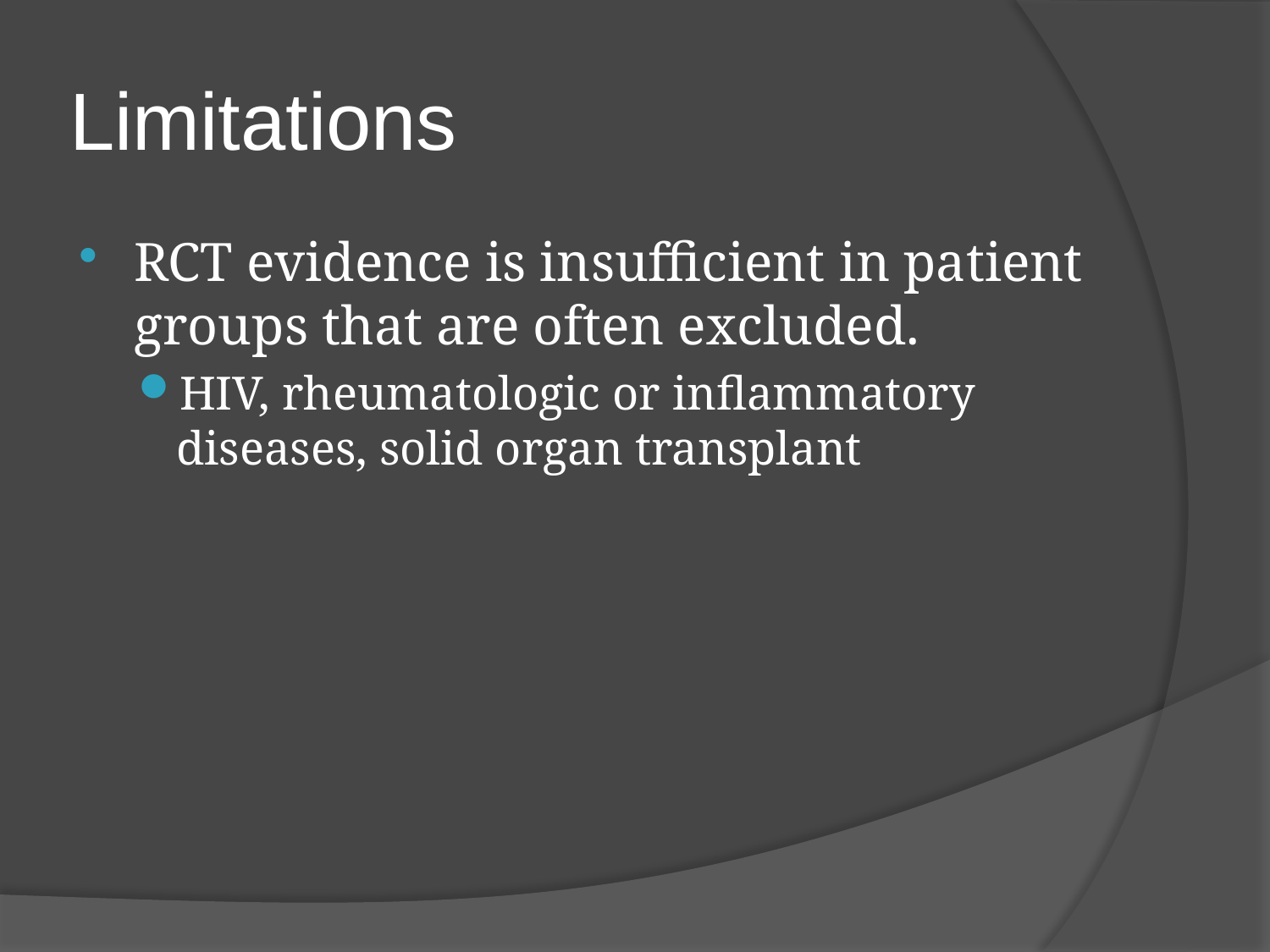

# Limitations
RCT evidence is insufficient in patient groups that are often excluded.
HIV, rheumatologic or inflammatory diseases, solid organ transplant